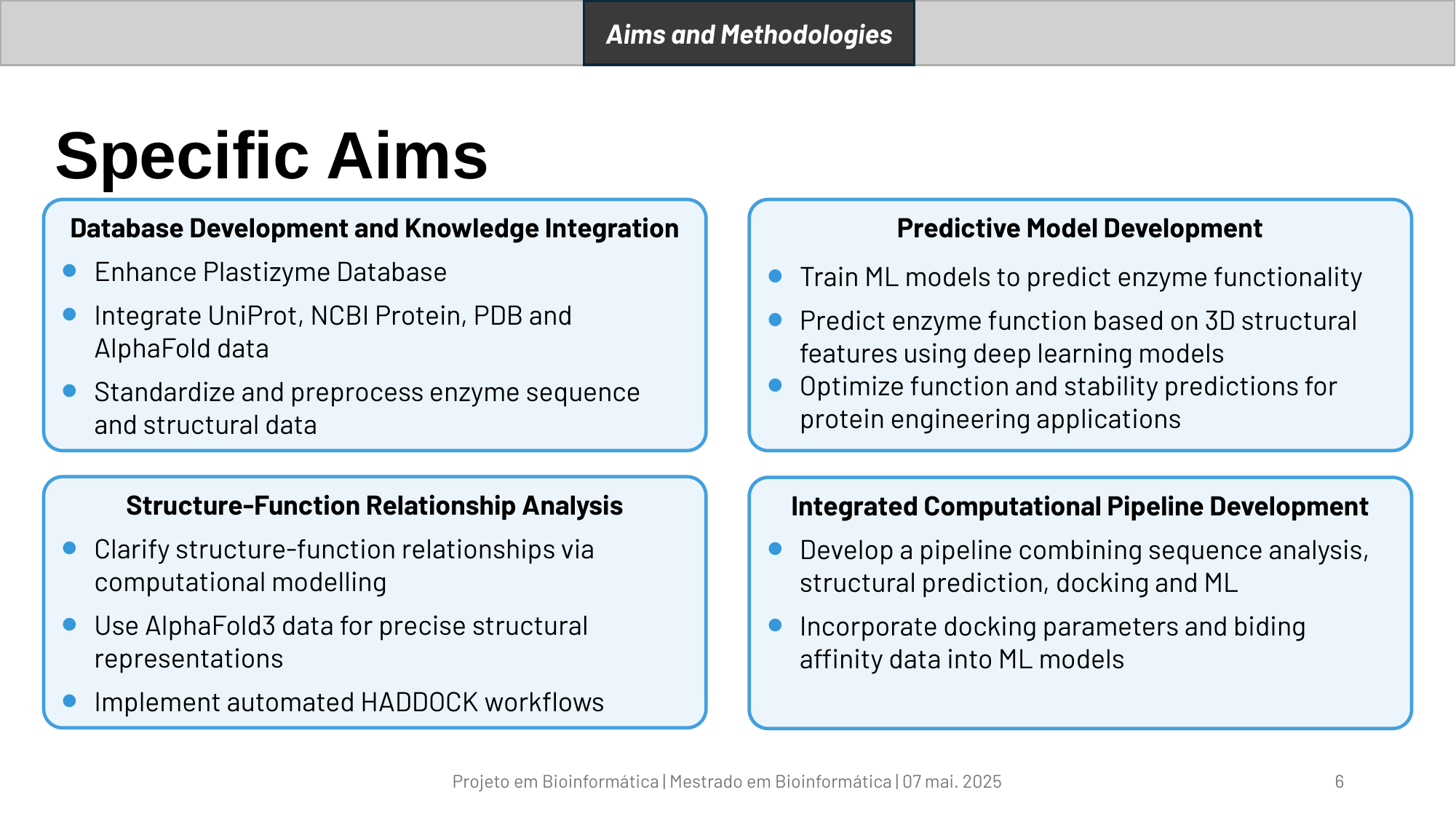

Aims and Methodologies
# Specific Aims
Predictive Model Development

Train ML models to predict enzyme functionality

Predict enzyme function based on 3D structural features using deep learning models
Optimize function and stability predictions for protein engineering applications

Database Development and Knowledge Integration

Enhance Plastizyme Database

Integrate UniProt, NCBI Protein, PDB and AlphaFold data

Standardize and preprocess enzyme sequence and structural data
Structure-Function Relationship Analysis

Clarify structure-function relationships via computational modelling

Use AlphaFold3 data for precise structural representations

Implement automated HADDOCK workflows
Integrated Computational Pipeline Development

Develop a pipeline combining sequence analysis, structural prediction, docking and ML

Incorporate docking parameters and biding affinity data into ML models

Projeto em Bioinformática | Mestrado em Bioinformática | 07 mai. 2025
6